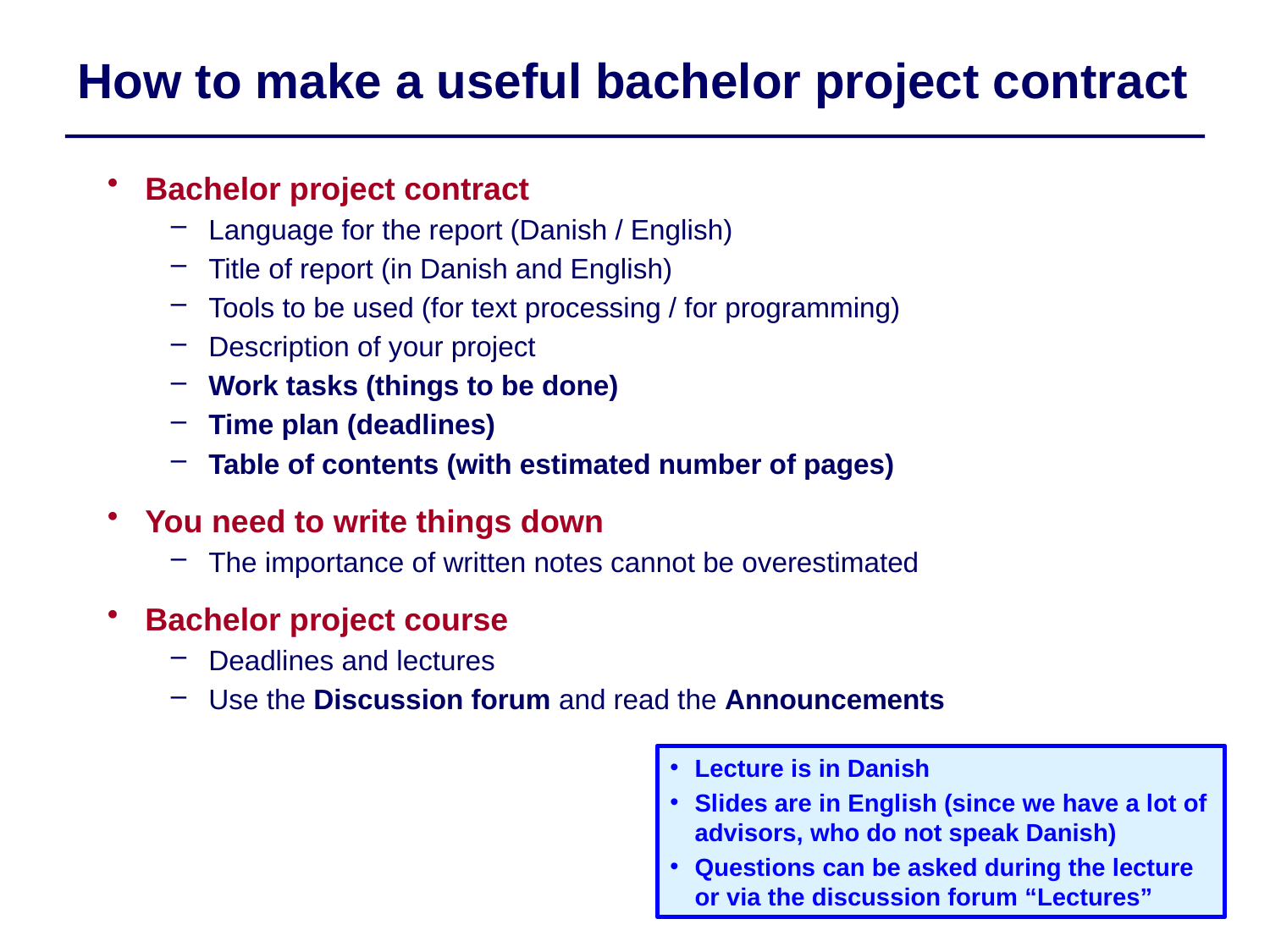

How to make a useful bachelor project contract
Bachelor project contract
Language for the report (Danish / English)
Title of report (in Danish and English)
Tools to be used (for text processing / for programming)
Description of your project
Work tasks (things to be done)
Time plan (deadlines)
Table of contents (with estimated number of pages)
You need to write things down
The importance of written notes cannot be overestimated
Bachelor project course
Deadlines and lectures
Use the Discussion forum and read the Announcements

Lecture is in Danish
Slides are in English (since we have a lot of advisors, who do not speak Danish)
Questions can be asked during the lecture or via the discussion forum “Lectures”